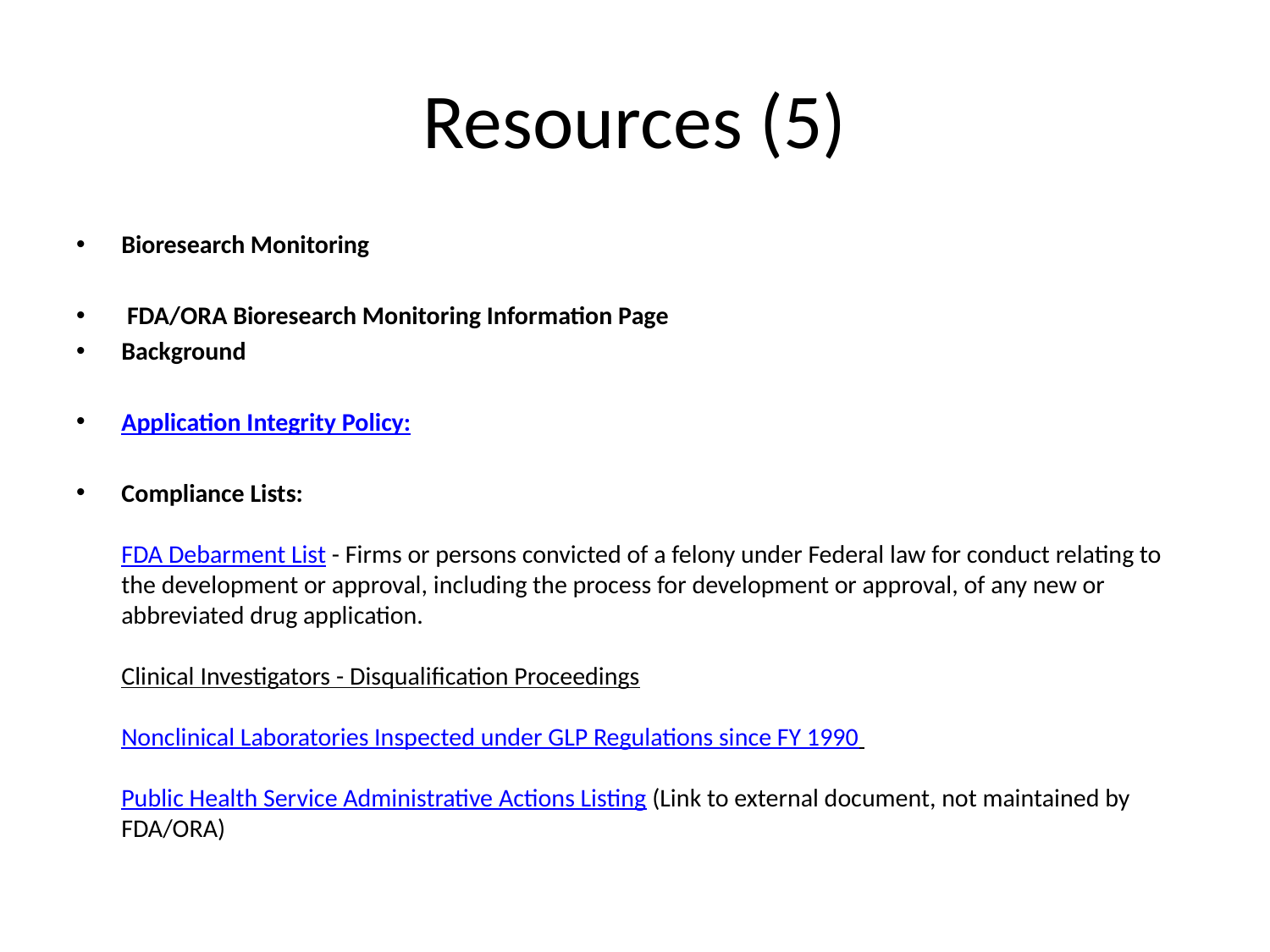

# Resources (5)
Bioresearch Monitoring

 FDA/ORA Bioresearch Monitoring Information Page
Background

Application Integrity Policy:

Compliance Lists:
FDA Debarment List - Firms or persons convicted of a felony under Federal law for conduct relating to the development or approval, including the process for development or approval, of any new or abbreviated drug application.
Clinical Investigators - Disqualification Proceedings
Nonclinical Laboratories Inspected under GLP Regulations since FY 1990 
Public Health Service Administrative Actions Listing (Link to external document, not maintained by FDA/ORA)